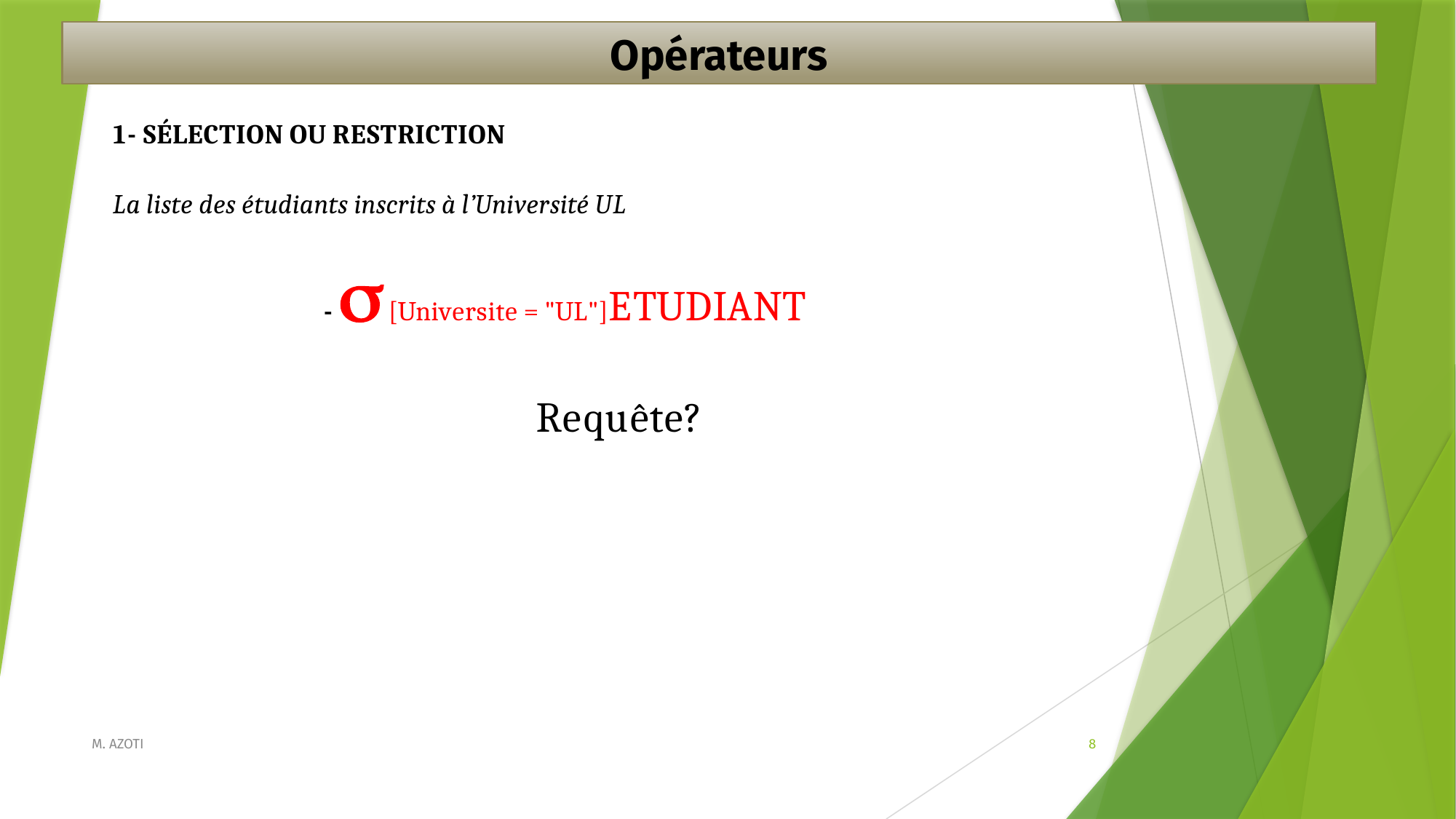

Opérateurs
1- SÉLECTION OU RESTRICTION
La liste des étudiants inscrits à l’Université UL
- σ [Universite = "UL"]ETUDIANT
Requête?
M. AZOTI
8